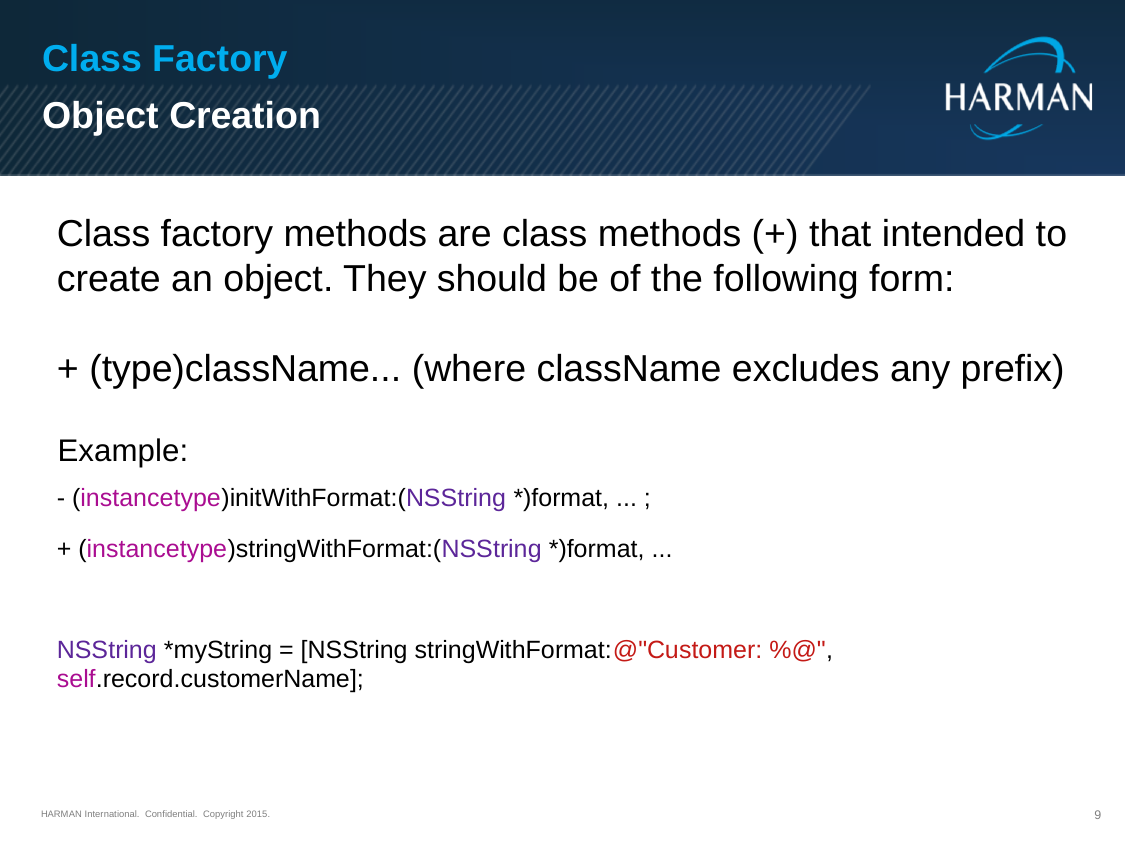

Class Factory
Object Creation
Class factory methods are class methods (+) that intended to create an object. They should be of the following form:

+ (type)className... (where className excludes any prefix)

Example:
- (instancetype)initWithFormat:(NSString *)format, ... ;
+ (instancetype)stringWithFormat:(NSString *)format, ...
NSString *myString = [NSString stringWithFormat:@"Customer: %@", self.record.customerName];